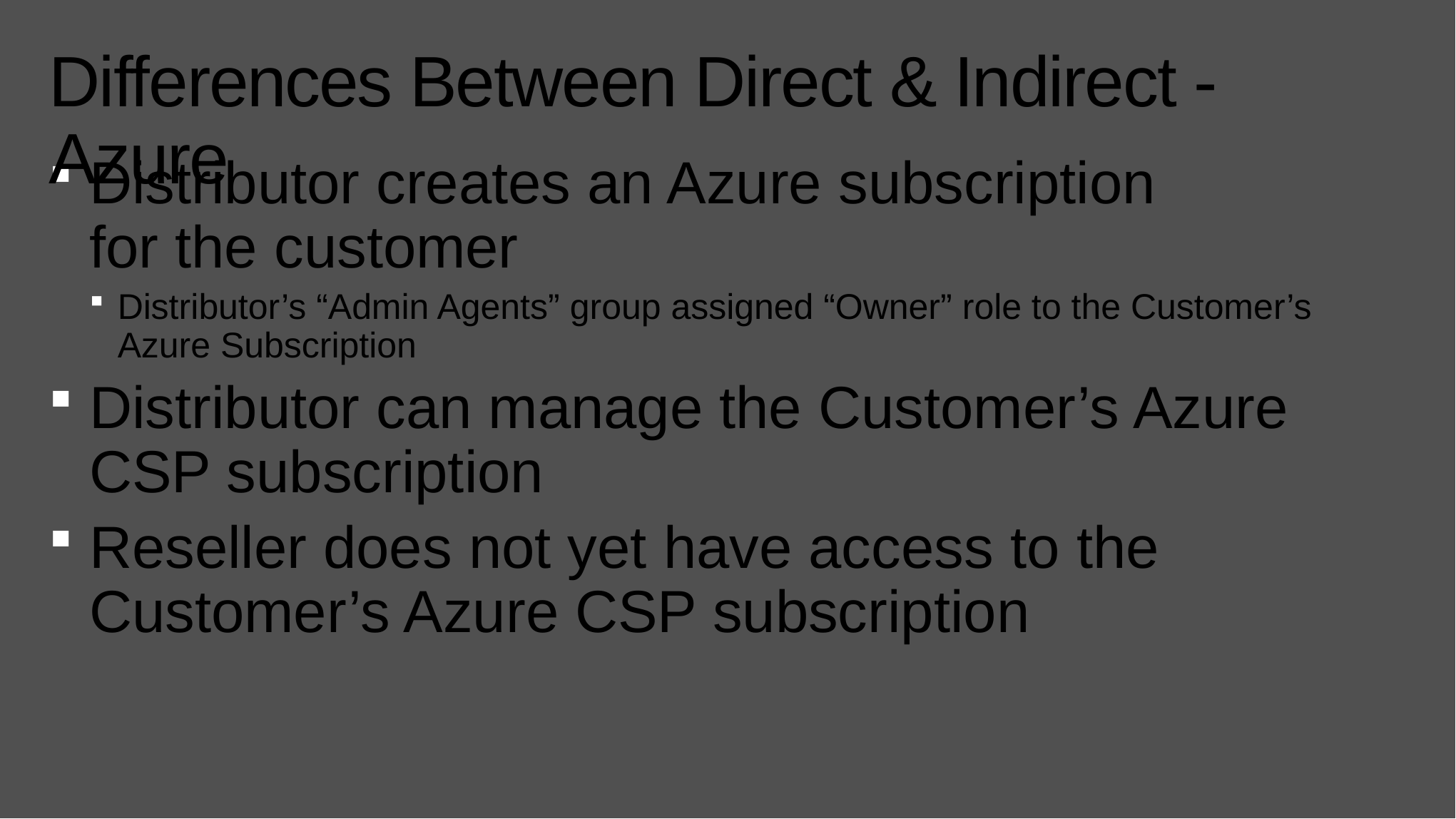

# Differences Between Direct & Indirect - Azure
Distributor creates an Azure subscription
for the customer
Distributor’s “Admin Agents” group assigned “Owner” role to the Customer’s Azure Subscription
Distributor can manage the Customer’s Azure
CSP subscription
Reseller does not yet have access to the Customer’s Azure CSP subscription